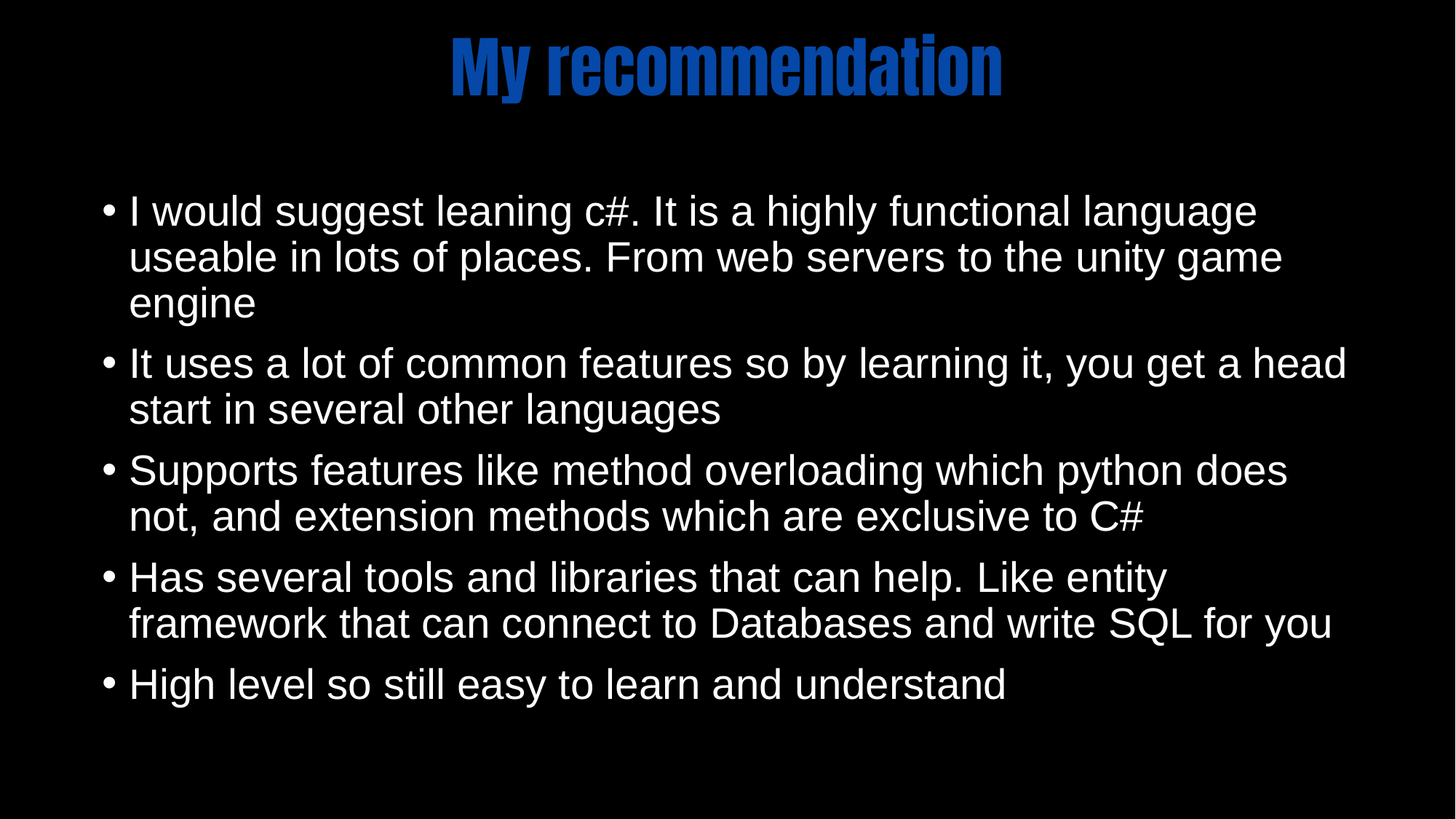

# My recommendation
I would suggest leaning c#. It is a highly functional language useable in lots of places. From web servers to the unity game engine
It uses a lot of common features so by learning it, you get a head start in several other languages
Supports features like method overloading which python does not, and extension methods which are exclusive to C#
Has several tools and libraries that can help. Like entity framework that can connect to Databases and write SQL for you
High level so still easy to learn and understand